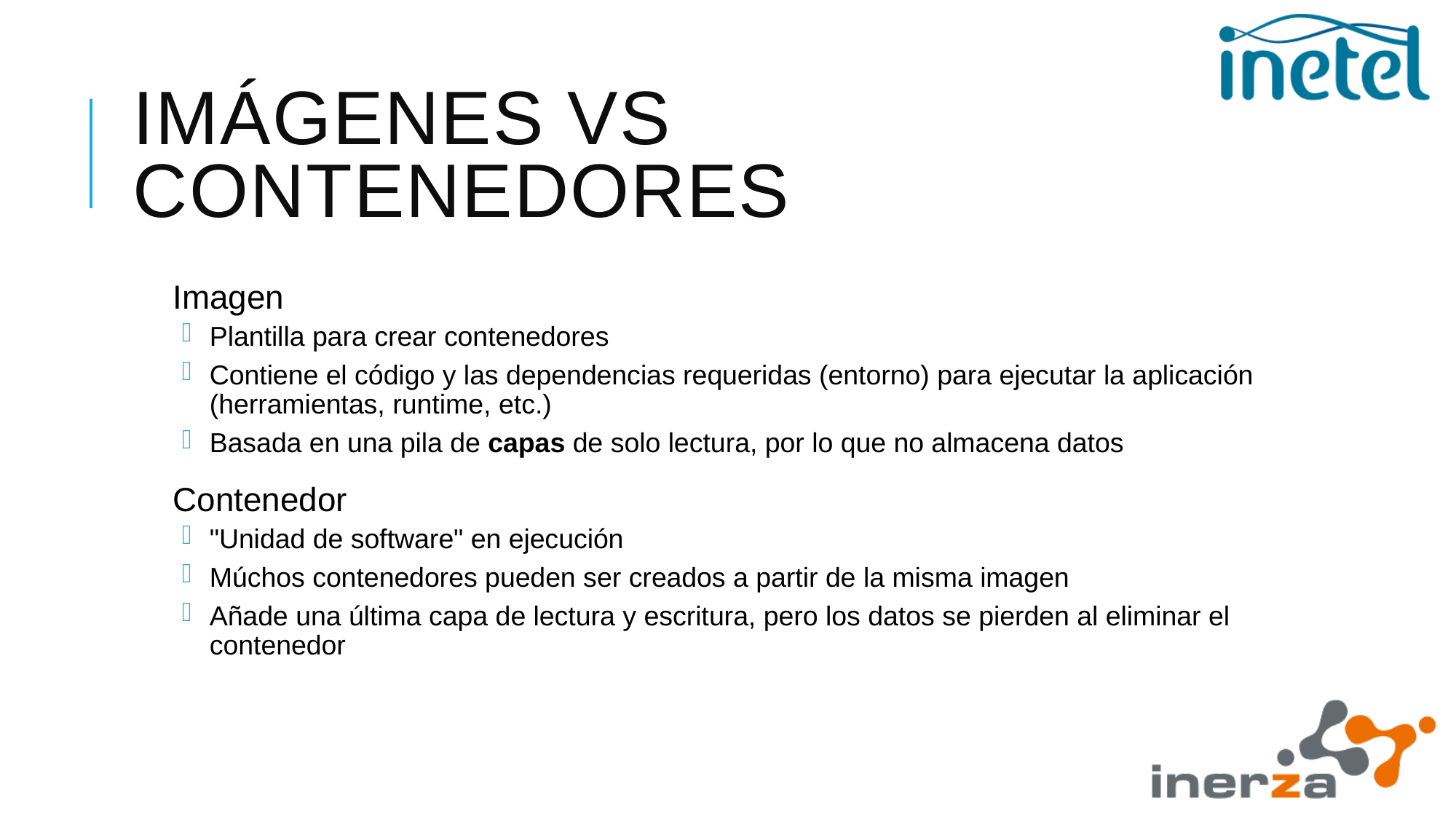

# Imágenes vs Contenedores
Imagen
Plantilla para crear contenedores
Contiene el código y las dependencias requeridas (entorno) para ejecutar la aplicación (herramientas, runtime, etc.)
Basada en una pila de capas de solo lectura, por lo que no almacena datos
Contenedor
"Unidad de software" en ejecución
Múchos contenedores pueden ser creados a partir de la misma imagen
Añade una última capa de lectura y escritura, pero los datos se pierden al eliminar el contenedor